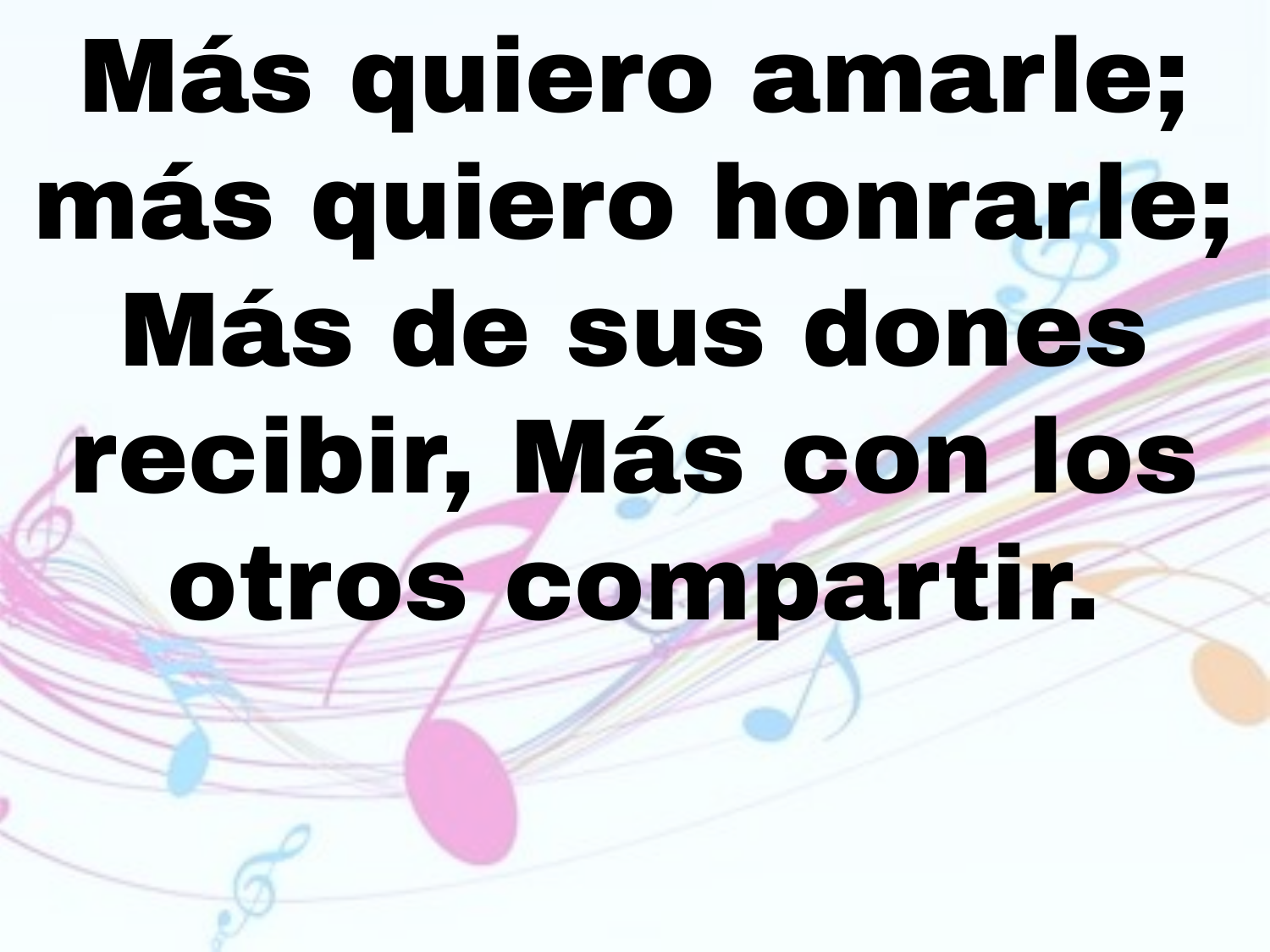

Más quiero amarle; más quiero honrarle; Más de sus dones recibir, Más con los otros compartir.